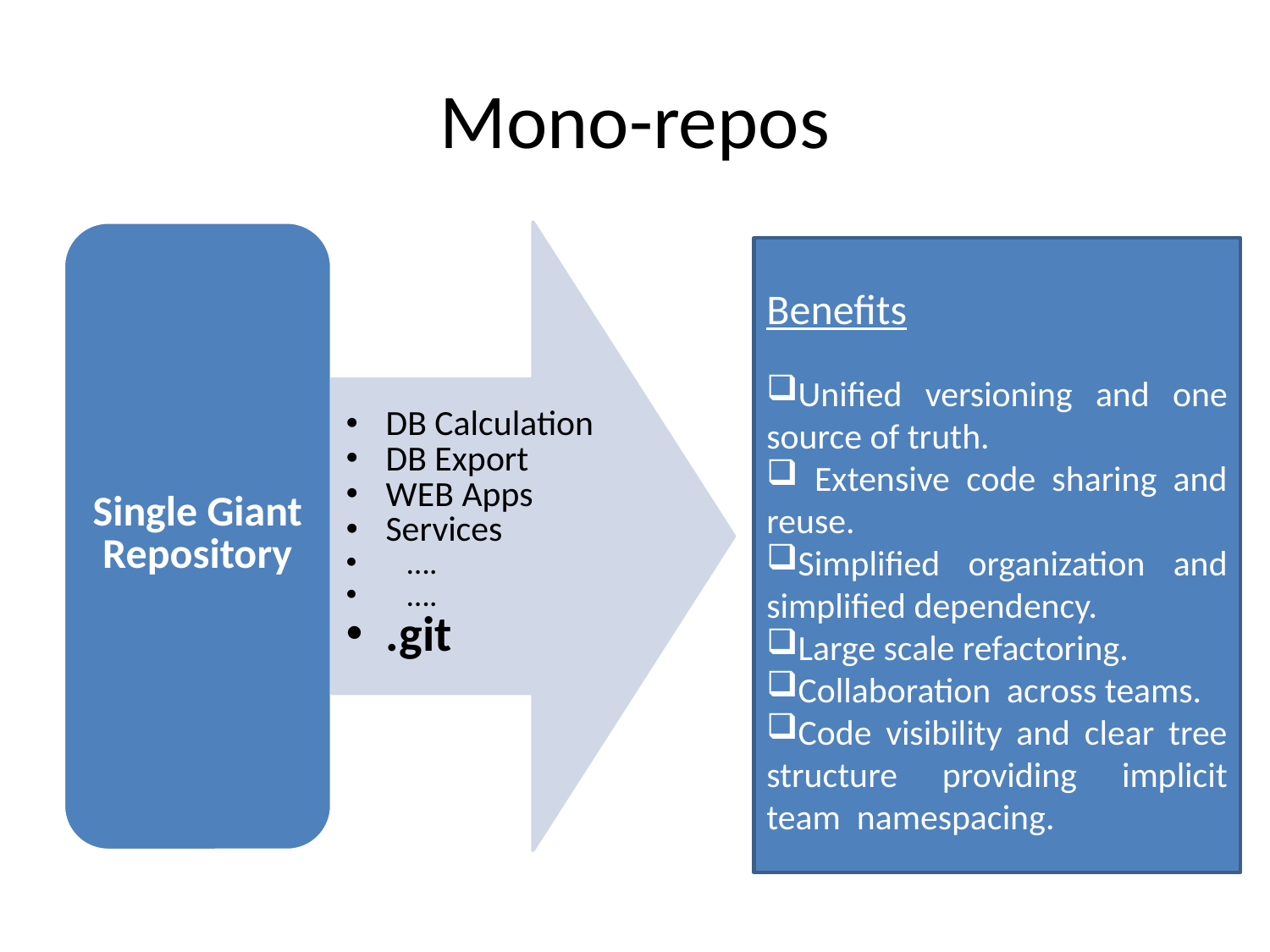

# Mono-repos
Single Giant Repository
DB Calculation
DB Export
WEB Apps
   ….
   ….
.git
Services

Benefits

Unified versioning and one source of truth.
 Extensive code sharing and reuse.
Simplified organization and simplified dependency.
Large scale refactoring.
Collaboration  across teams.
Code visibility and clear tree structure providing implicit team  namespacing.